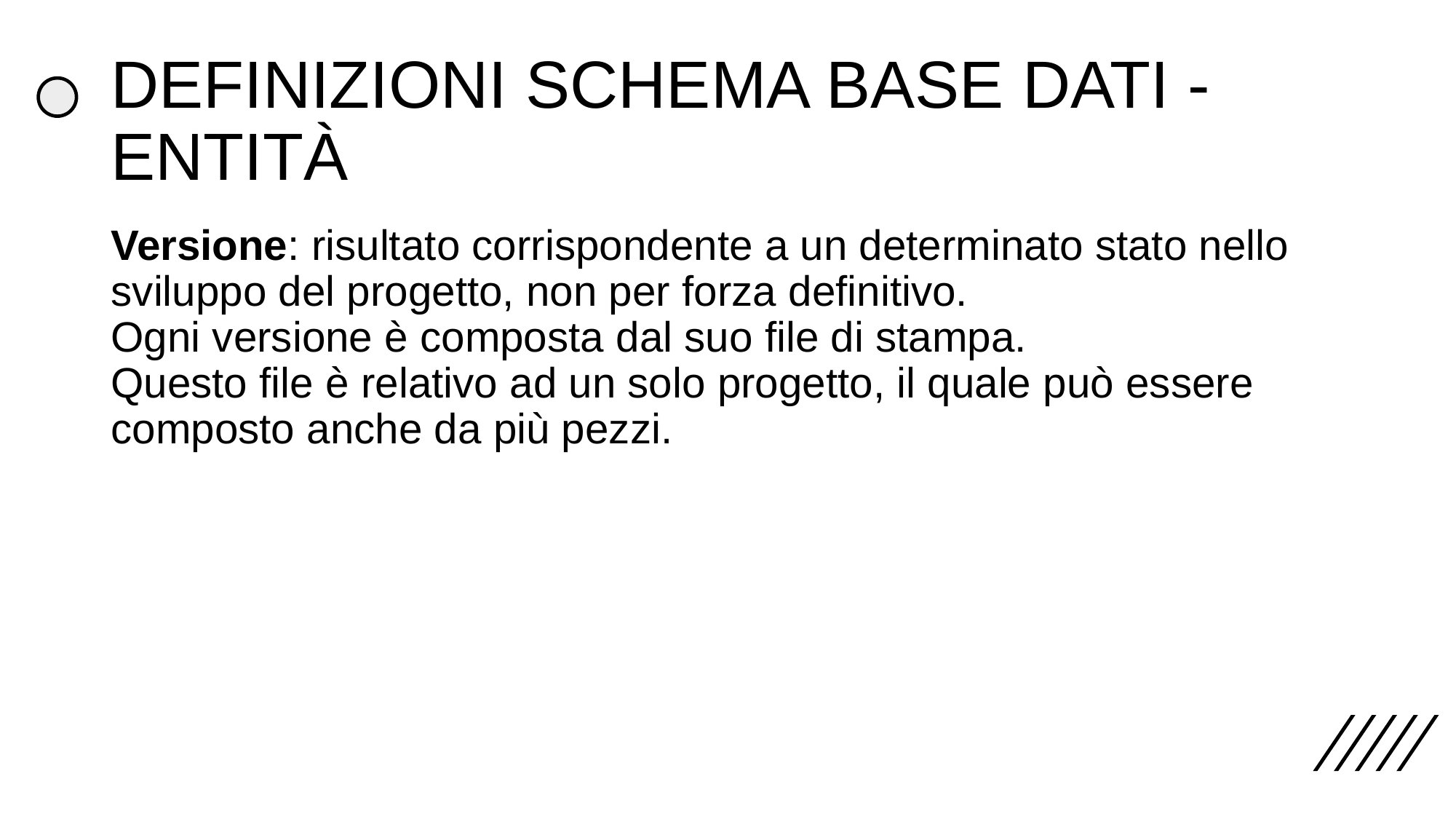

# DEFINIZIONI SCHEMA BASE DATI - ENTITÀ
Versione: risultato corrispondente a un determinato stato nello sviluppo del progetto, non per forza definitivo.
Ogni versione è composta dal suo file di stampa.
Questo file è relativo ad un solo progetto, il quale può essere composto anche da più pezzi.